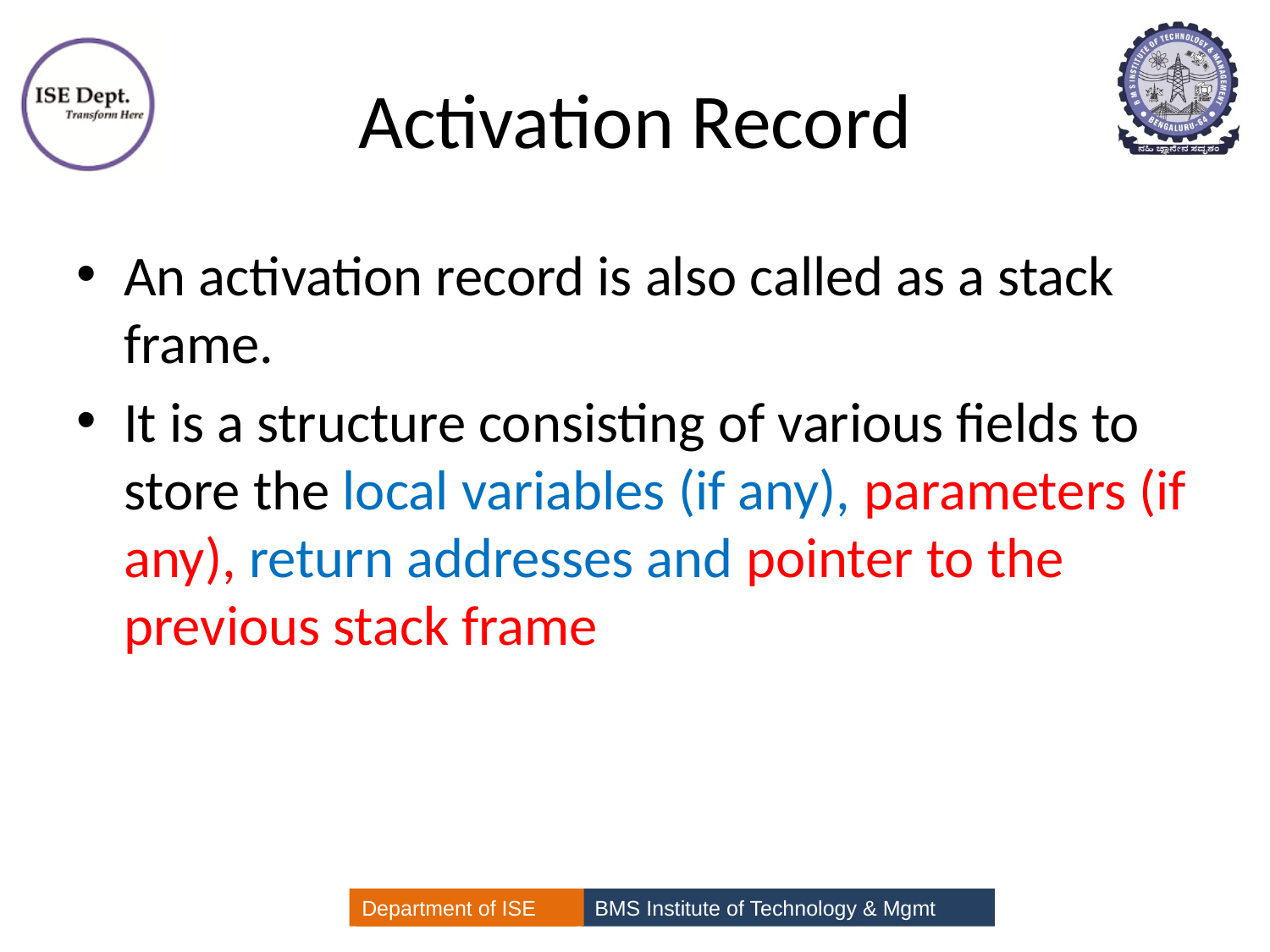

# Activation Record
An activation record is also called as a stack frame.
It is a structure consisting of various fields to store the local variables (if any), parameters (if any), return addresses and pointer to the previous stack frame